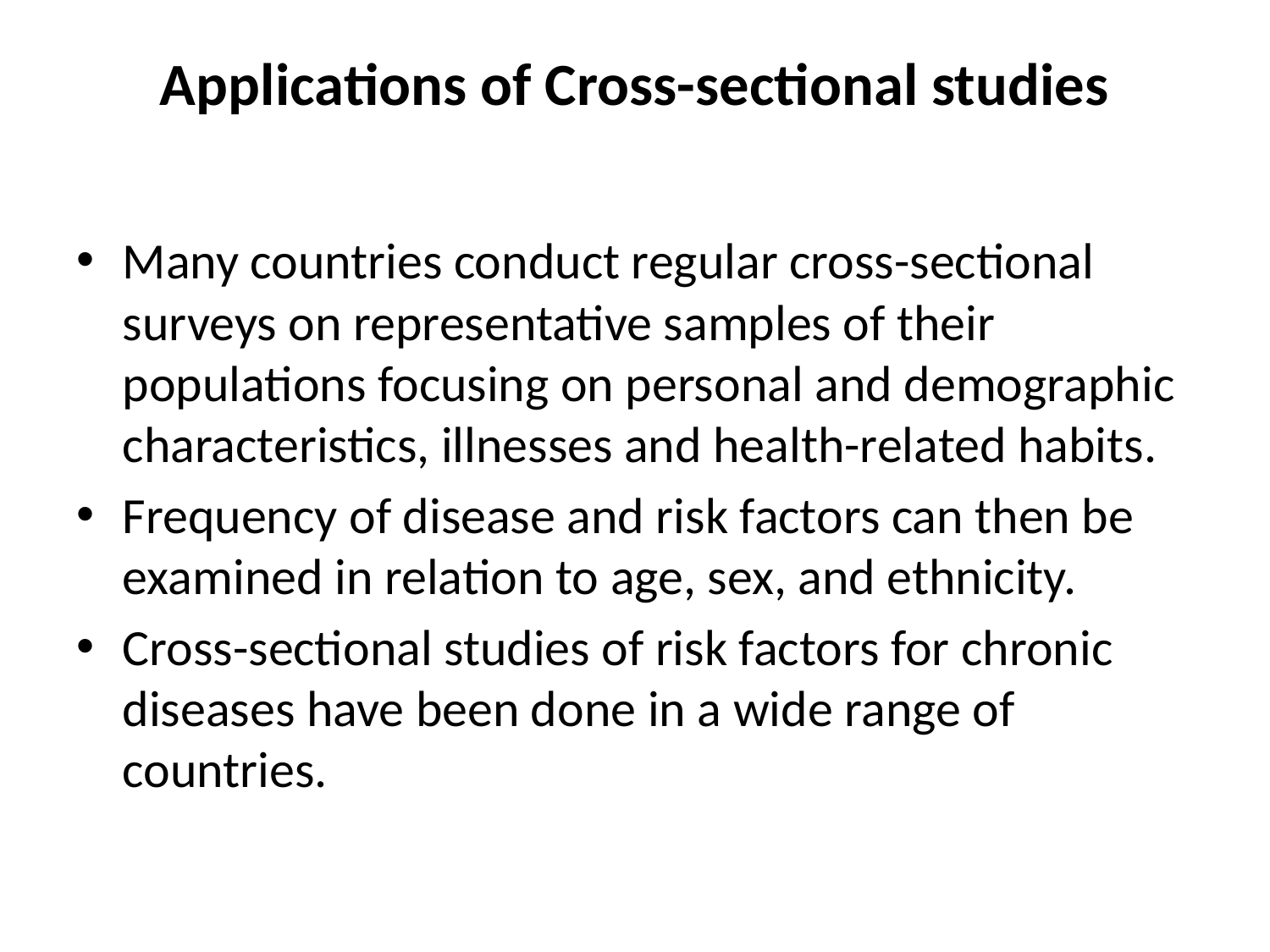

# Applications of Cross-sectional studies
Many countries conduct regular cross-sectional surveys on representative samples of their populations focusing on personal and demographic characteristics, illnesses and health-related habits.
Frequency of disease and risk factors can then be examined in relation to age, sex, and ethnicity.
Cross-sectional studies of risk factors for chronic diseases have been done in a wide range of countries.